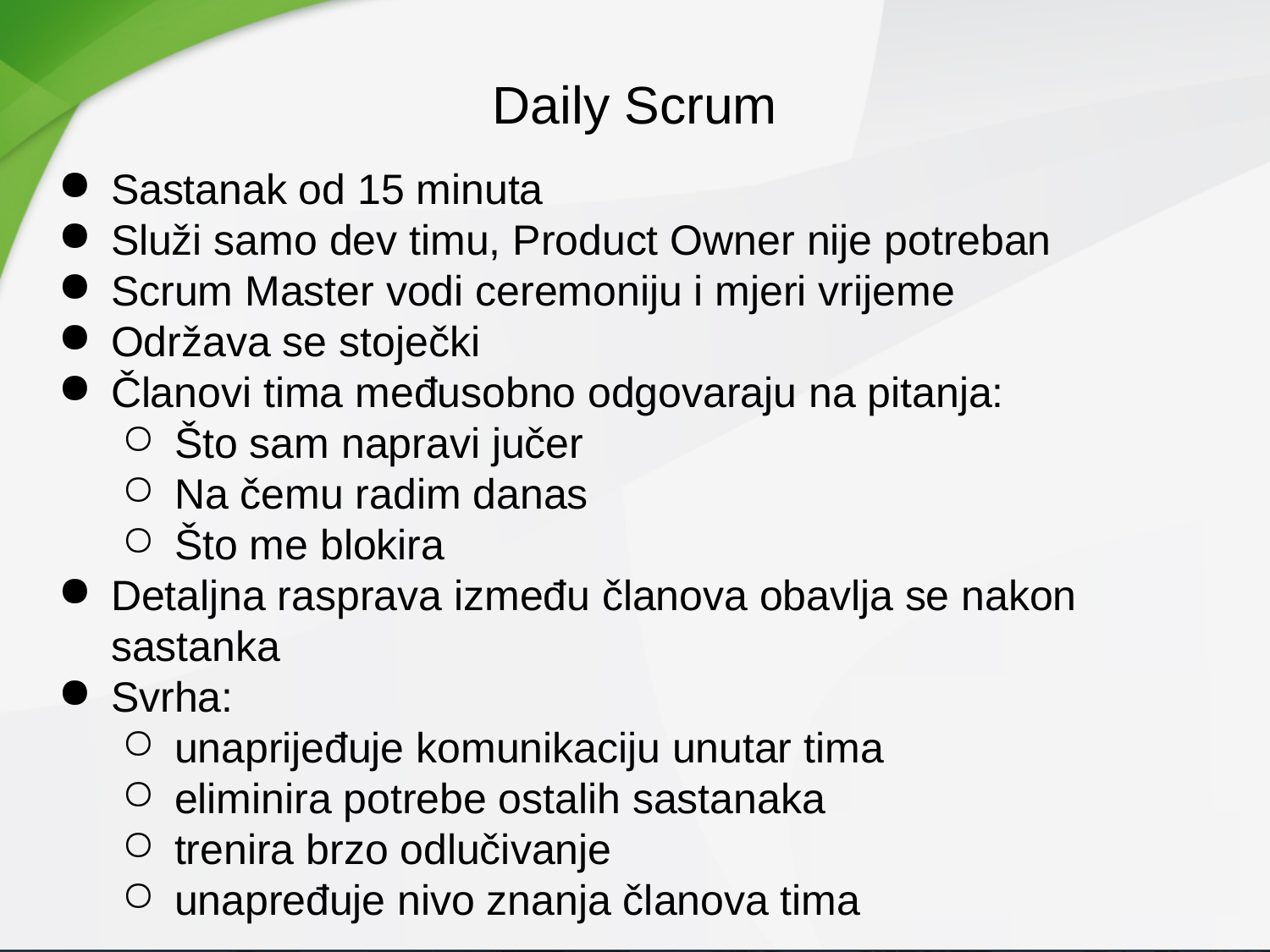

Daily Scrum
Sastanak od 15 minuta
Služi samo dev timu, Product Owner nije potreban
Scrum Master vodi ceremoniju i mjeri vrijeme
Održava se stoječki
Članovi tima međusobno odgovaraju na pitanja:
Što sam napravi jučer
Na čemu radim danas
Što me blokira
Detaljna rasprava između članova obavlja se nakon sastanka
Svrha:
unaprijeđuje komunikaciju unutar tima
eliminira potrebe ostalih sastanaka
trenira brzo odlučivanje
unapređuje nivo znanja članova tima